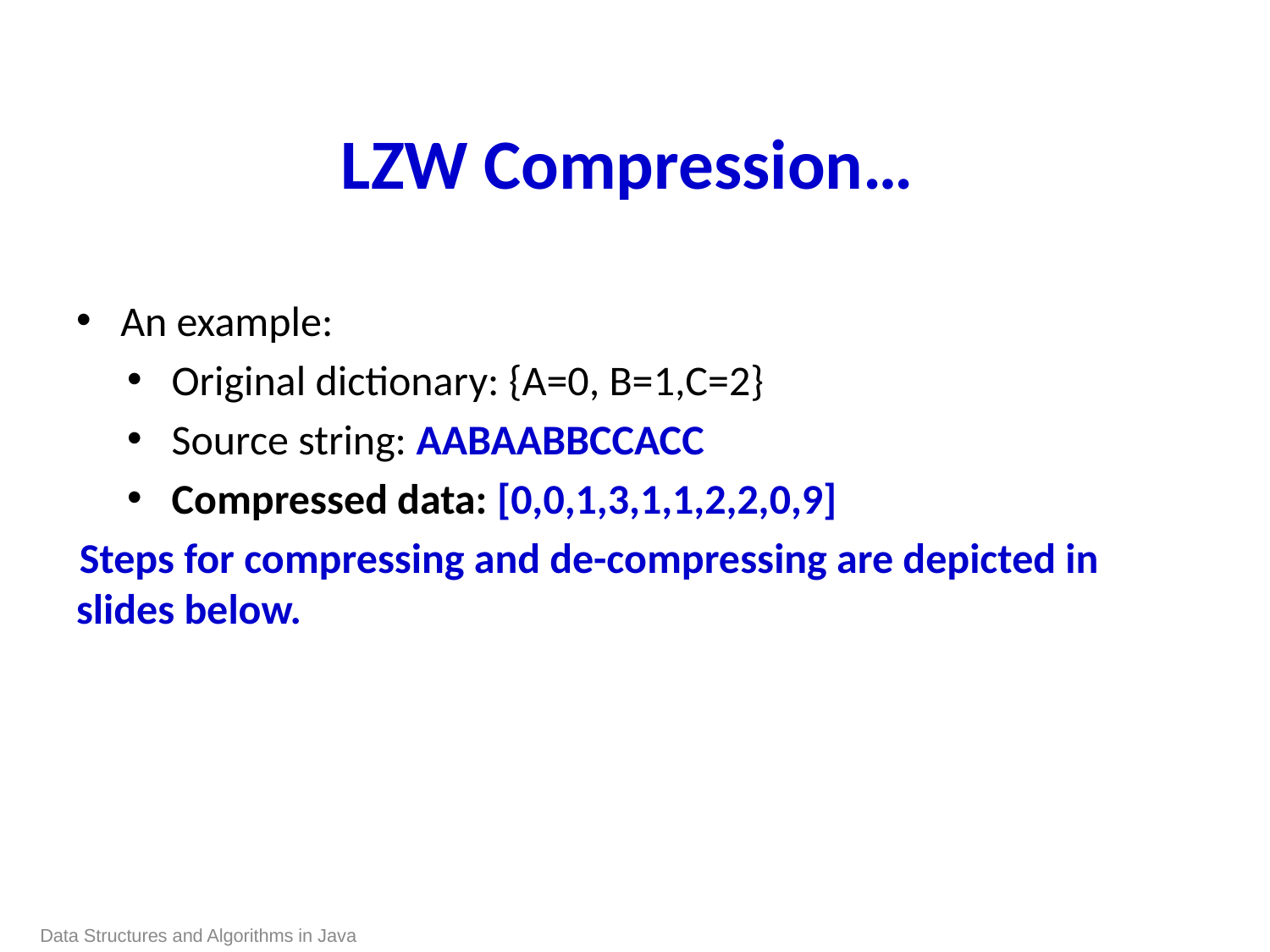

LZW Compression…
 40
An example:
Original dictionary: {A=0, B=1,C=2}
Source string: AABAABBCCACC
Compressed data: [0,0,1,3,1,1,2,2,0,9]
Steps for compressing and de-compressing are depicted in slides below.
Data Structures and Algorithms in Java